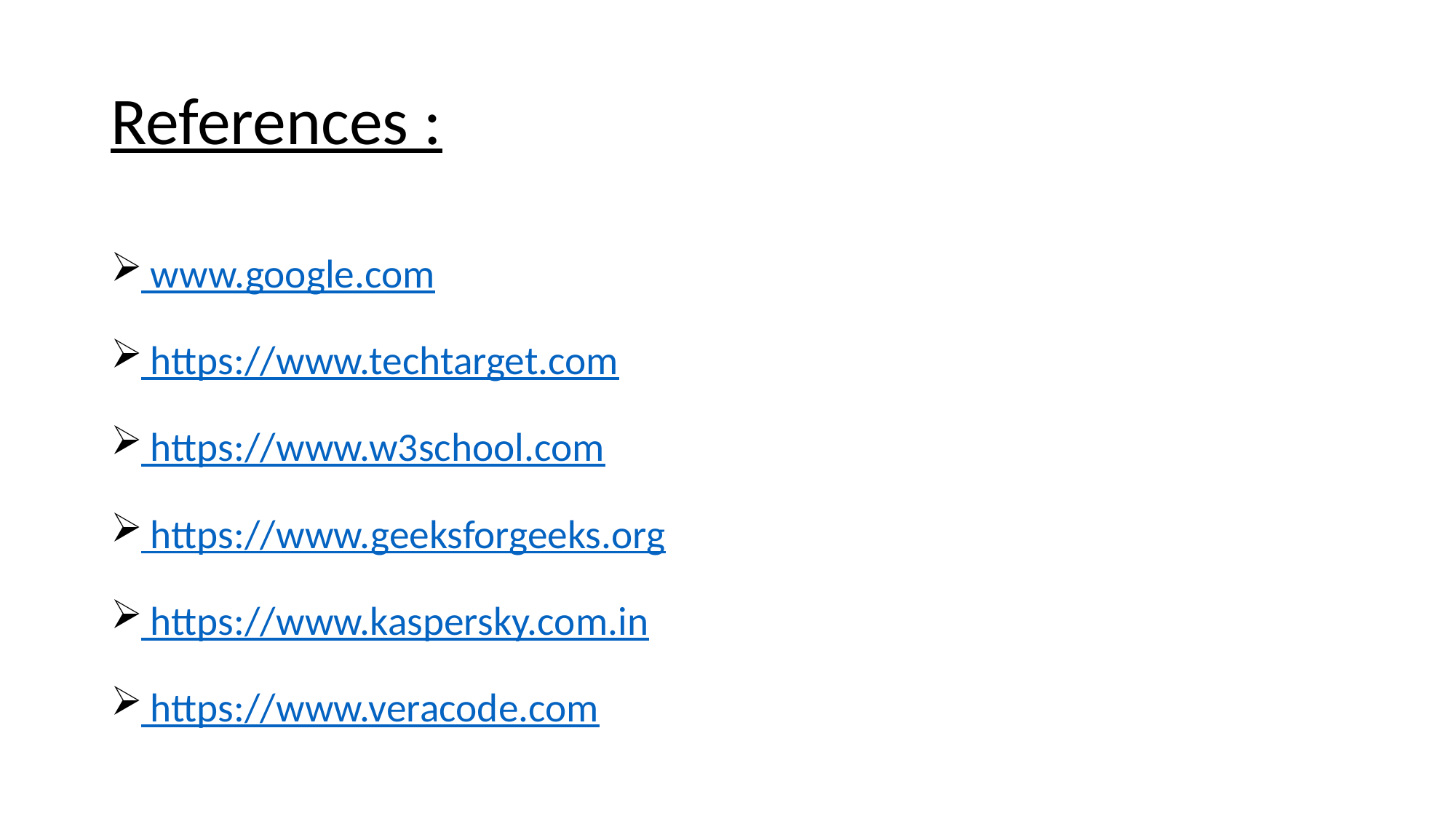

# References :
 www.google.com
 https://www.techtarget.com
 https://www.w3school.com
 https://www.geeksforgeeks.org
 https://www.kaspersky.com.in
 https://www.veracode.com